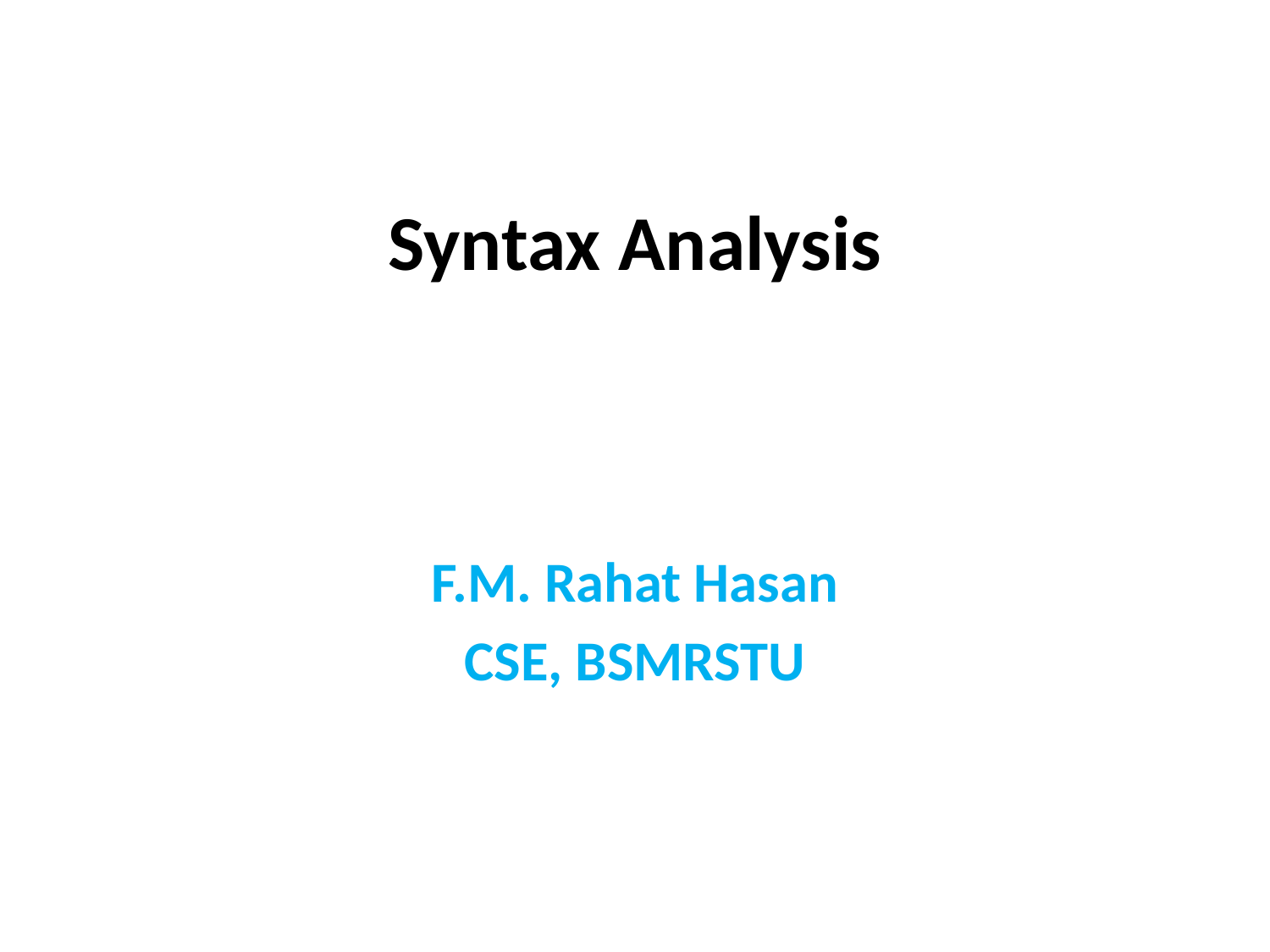

# Syntax Analysis
F.M. Rahat Hasan
CSE, BSMRSTU